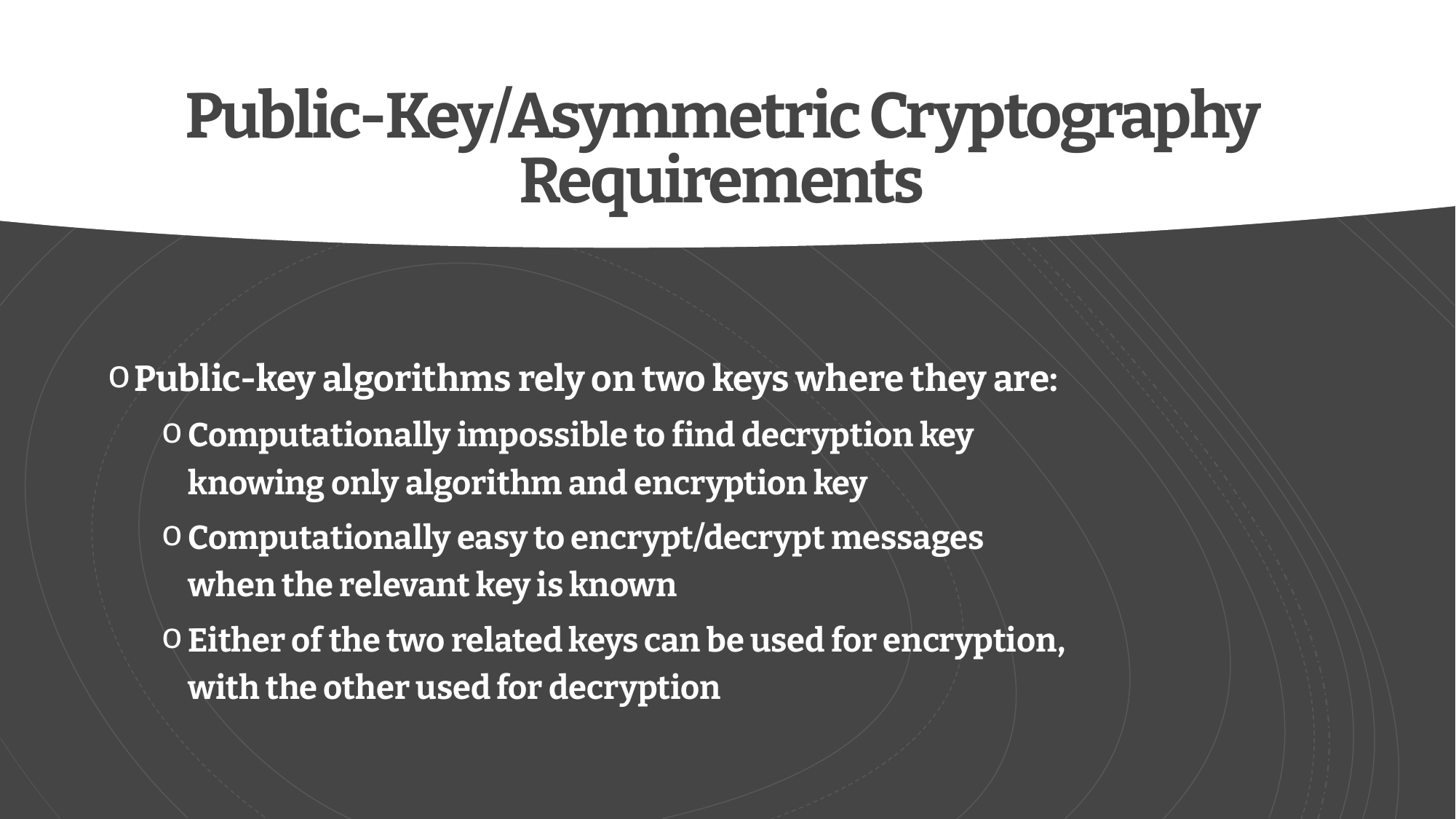

# Public-Key/Asymmetric Cryptography Requirements
Public-key algorithms rely on two keys where they are:
Computationally impossible to find decryption key knowing only algorithm and encryption key
Computationally easy to encrypt/decrypt messages when the relevant key is known
Either of the two related keys can be used for encryption, with the other used for decryption